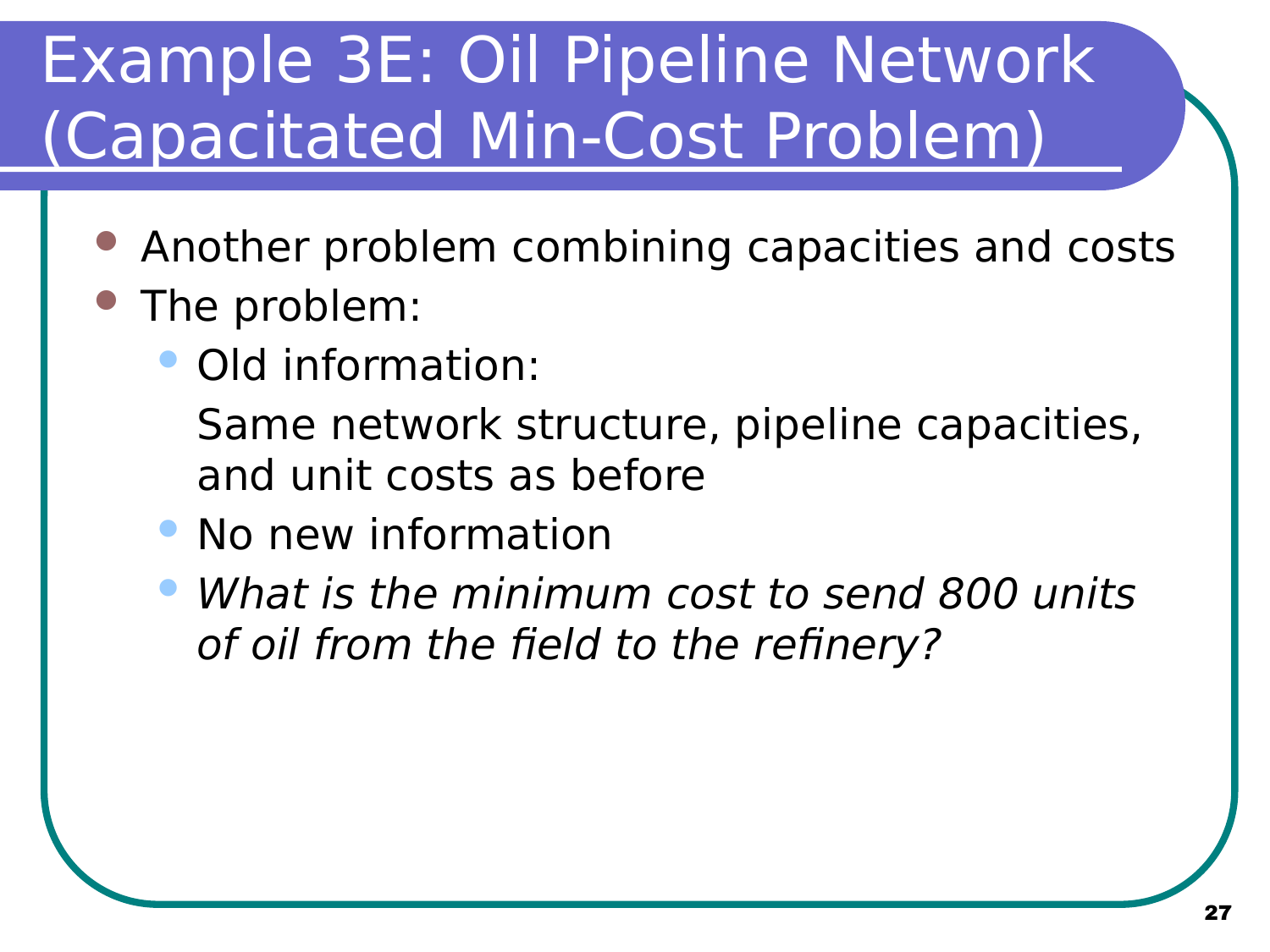

# Example 3E: Oil Pipeline Network (Capacitated Min-Cost Problem)
Another problem combining capacities and costs
The problem:
Old information:
	Same network structure, pipeline capacities, and unit costs as before
No new information
What is the minimum cost to send 800 units of oil from the field to the refinery?
27